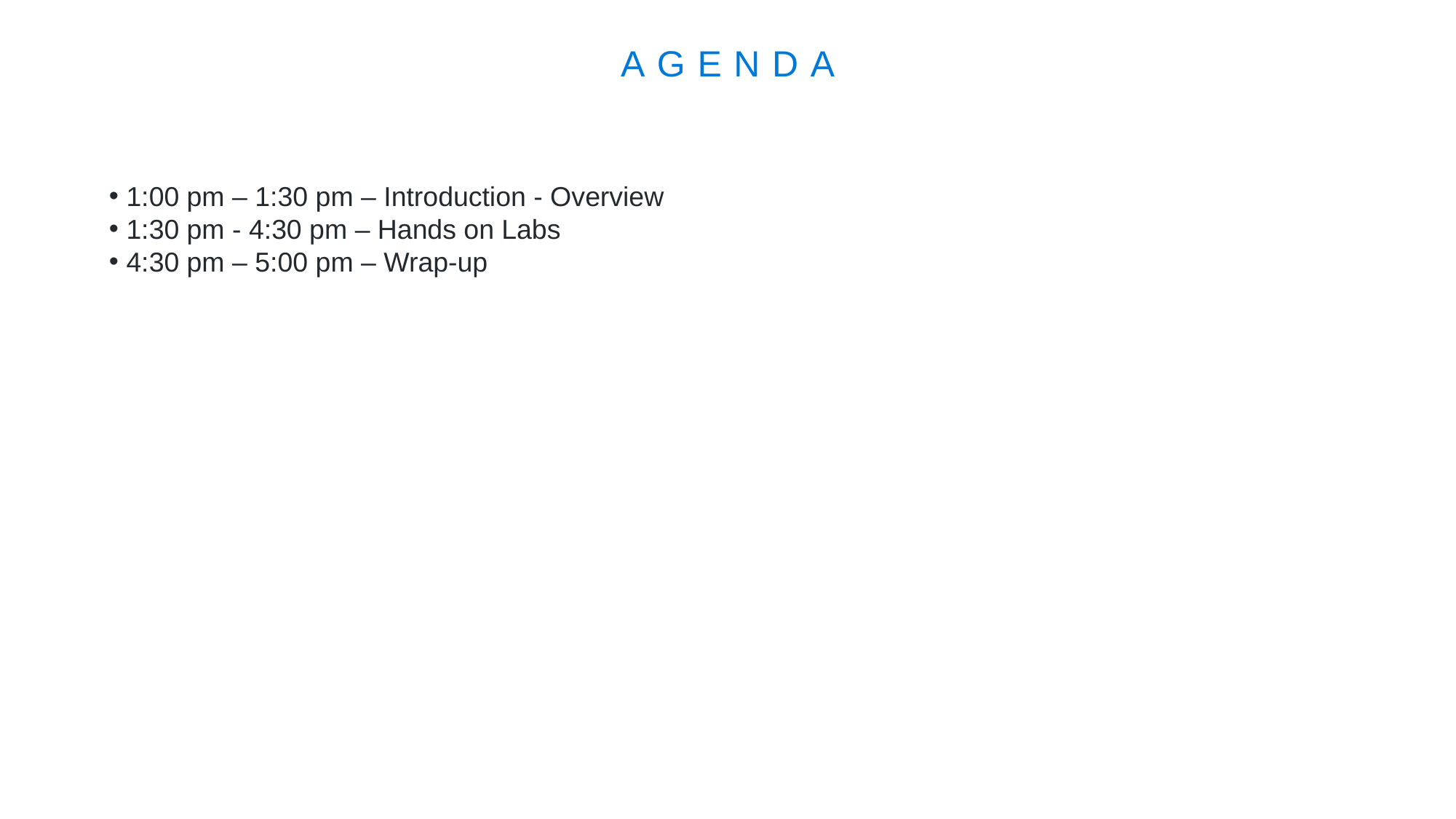

# Agenda
 1:00 pm – 1:30 pm – Introduction - Overview
 1:30 pm - 4:30 pm – Hands on Labs
 4:30 pm – 5:00 pm – Wrap-up